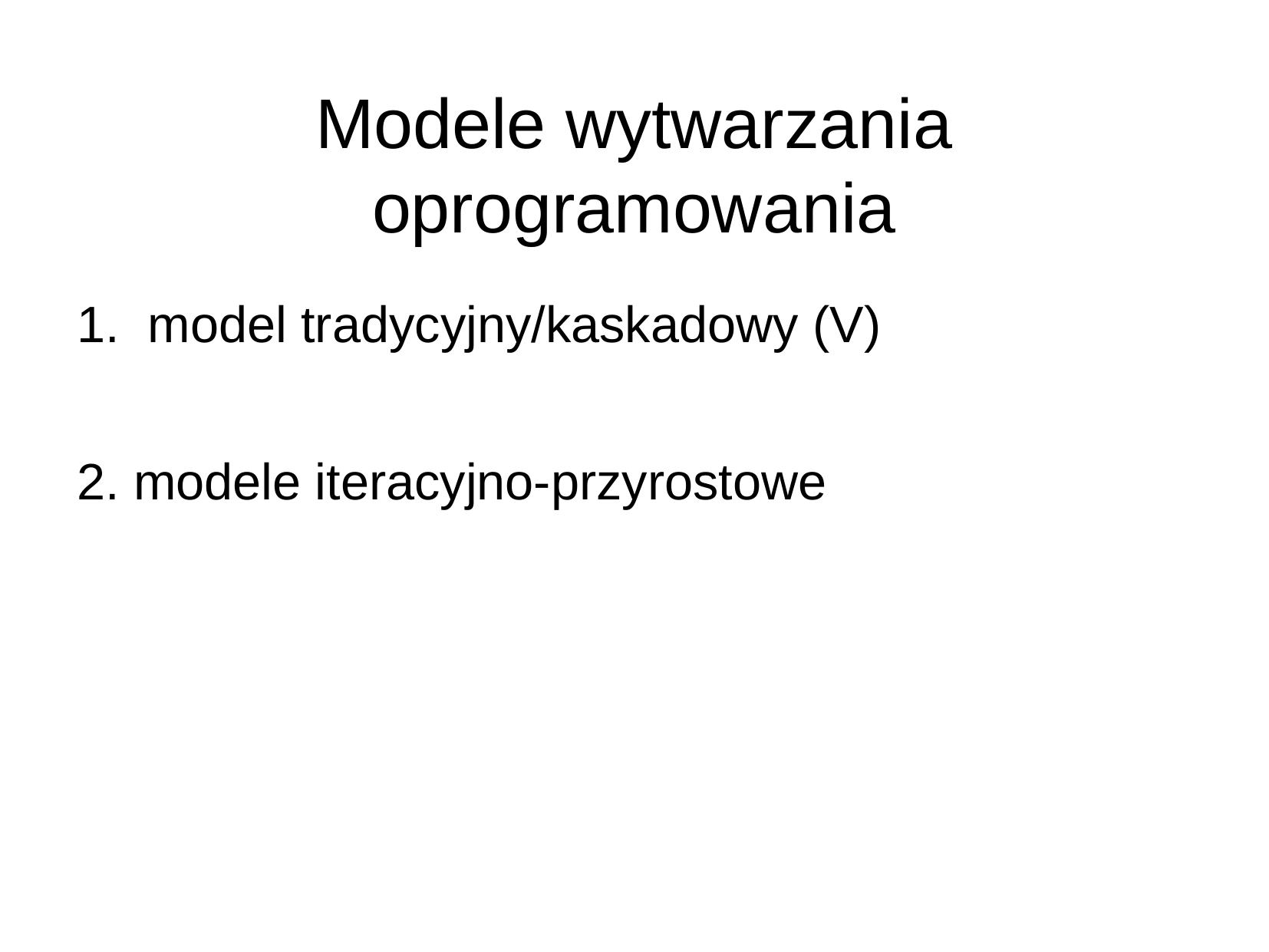

Modele wytwarzania oprogramowania

1.  model tradycyjny/kaskadowy (V)

2. modele iteracyjno-przyrostowe